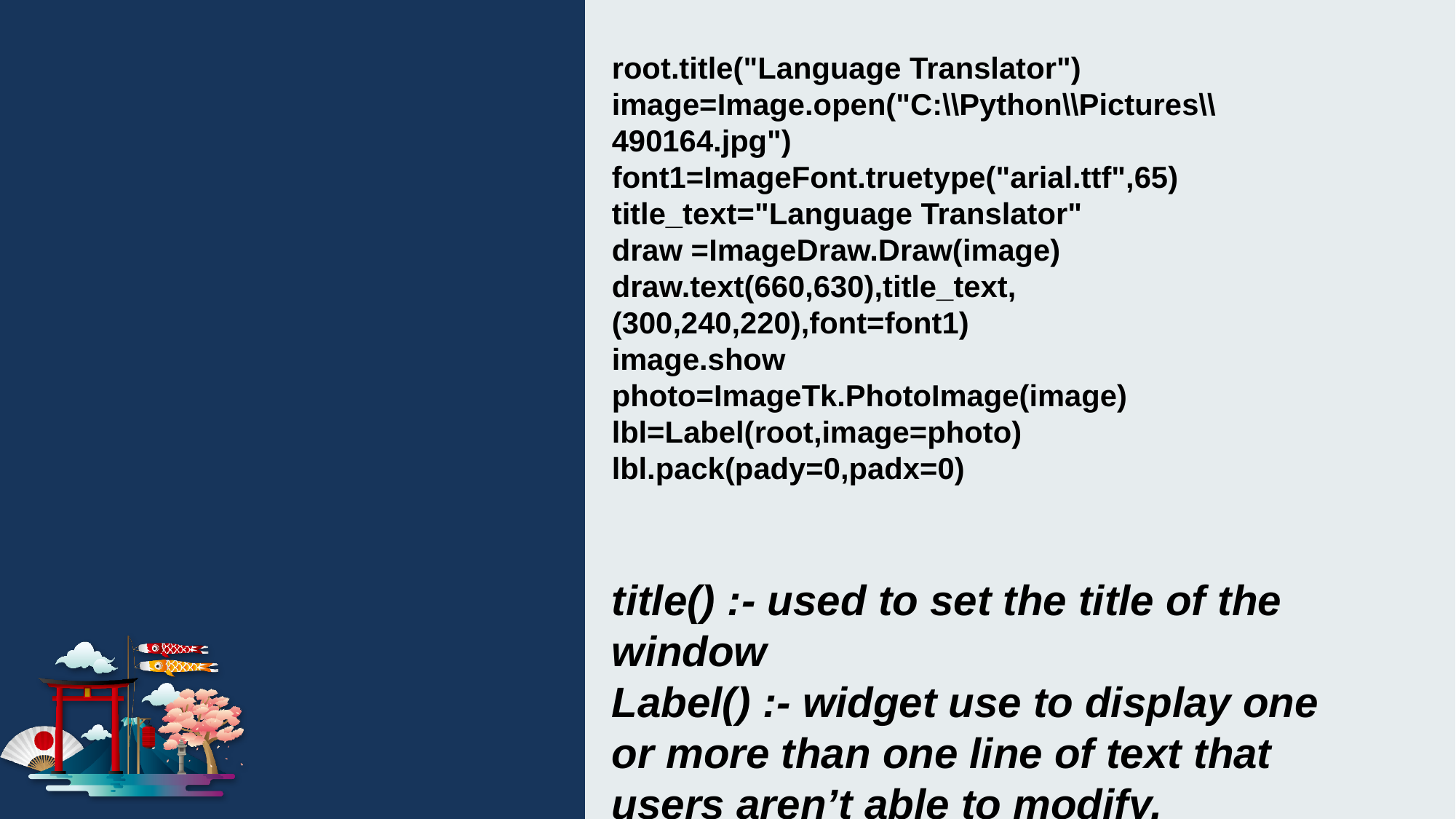

root.title("Language Translator")
image=Image.open("C:\\Python\\Pictures\\490164.jpg")
font1=ImageFont.truetype("arial.ttf",65)
title_text="Language Translator"
draw =ImageDraw.Draw(image)
draw.text(660,630),title_text,(300,240,220),font=font1)
image.show
photo=ImageTk.PhotoImage(image)
lbl=Label(root,image=photo)
lbl.pack(pady=0,padx=0)

title() :- used to set the title of the window
Label() :- widget use to display one or more than one line of text that users aren’t able to modify.